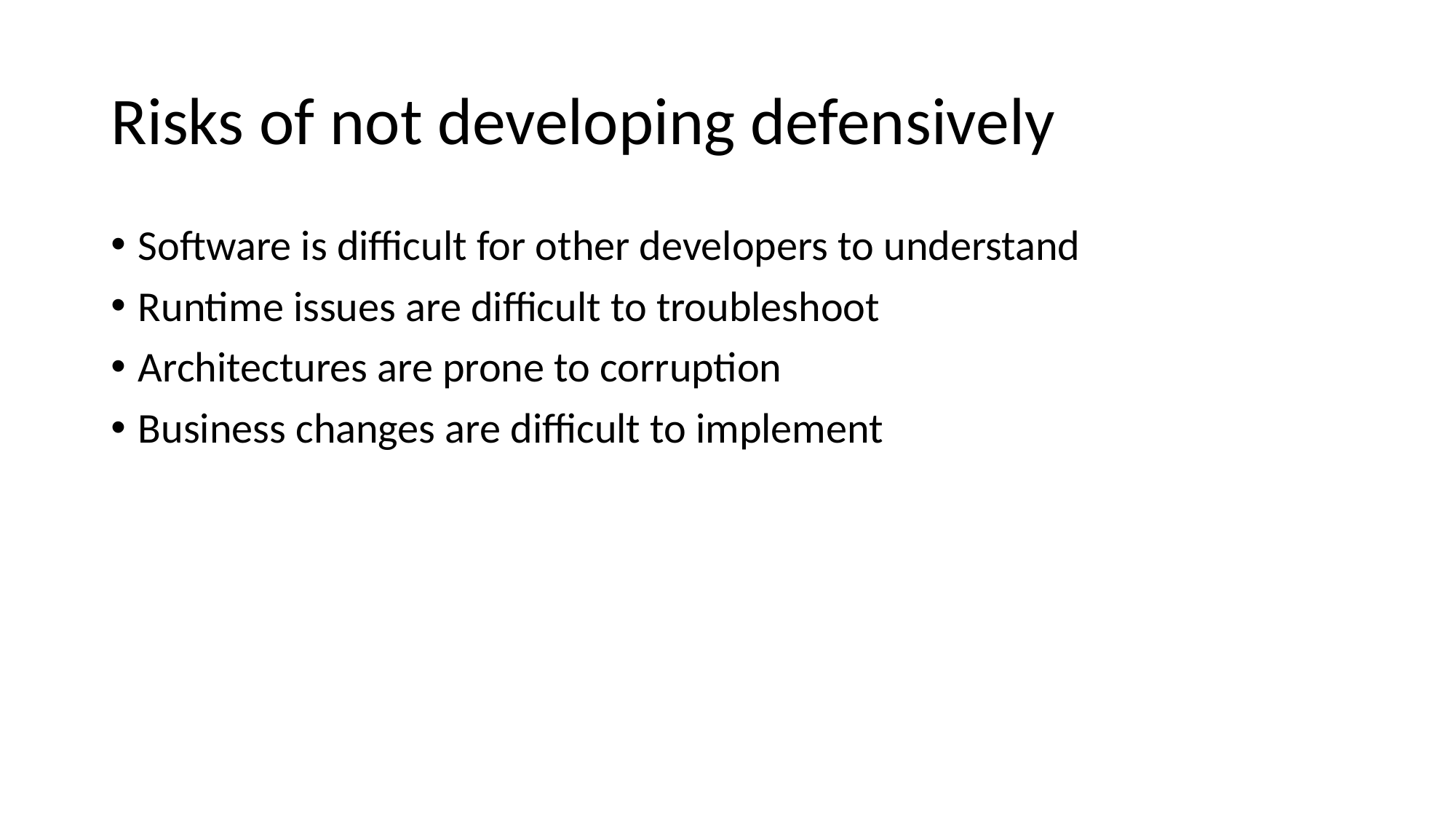

# Risks of not developing defensively
Software is difficult for other developers to understand
Runtime issues are difficult to troubleshoot
Architectures are prone to corruption
Business changes are difficult to implement